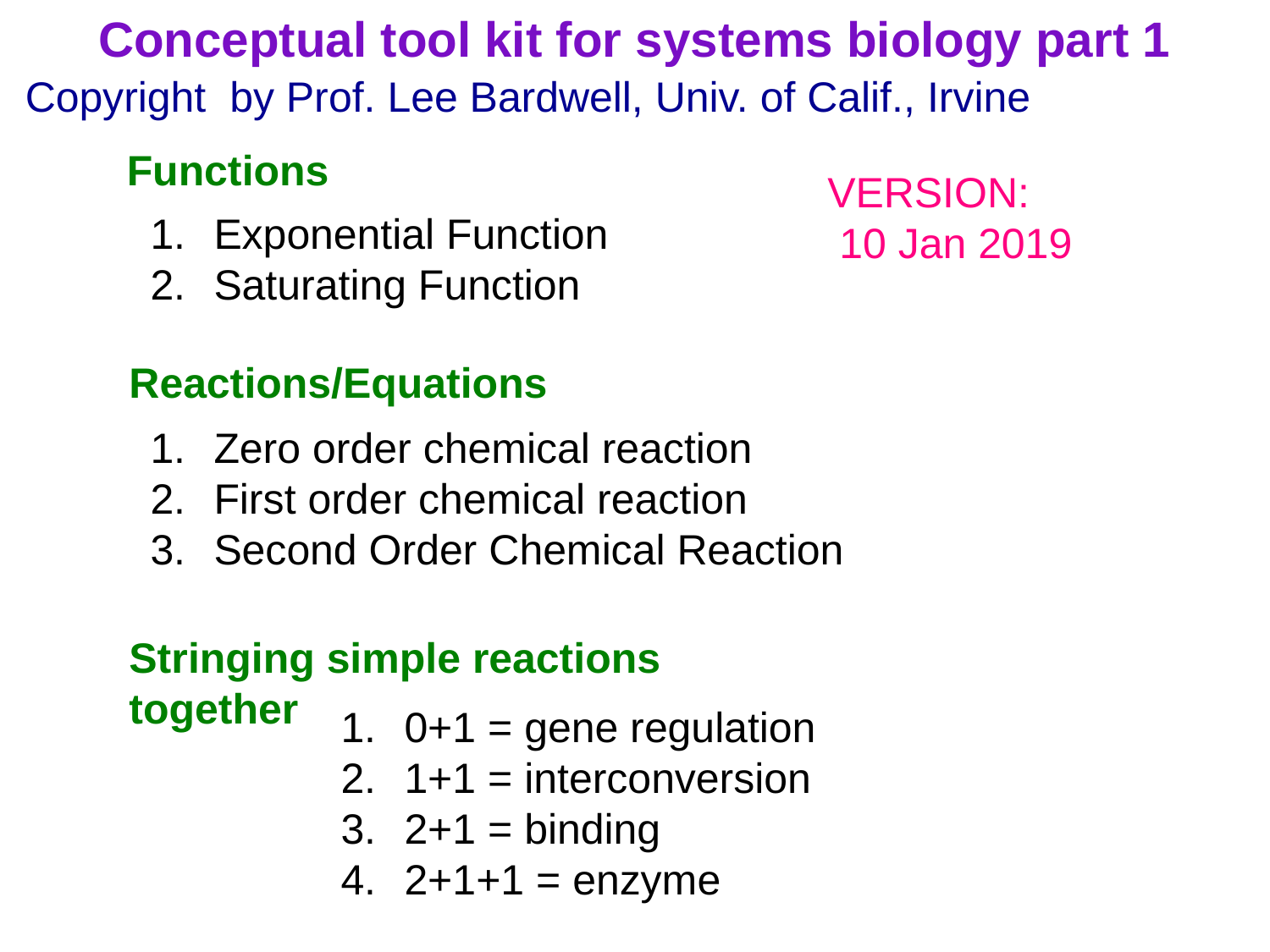

# Conceptual tool kit for systems biology part 1
Copyright  by Prof. Lee Bardwell, Univ. of Calif., Irvine
Functions
VERSION:
 10 Jan 2019
Exponential Function
Saturating Function
Reactions/Equations
Zero order chemical reaction
First order chemical reaction
Second Order Chemical Reaction
Stringing simple reactions together
0+1 = gene regulation
1+1 = interconversion
2+1 = binding
2+1+1 = enzyme